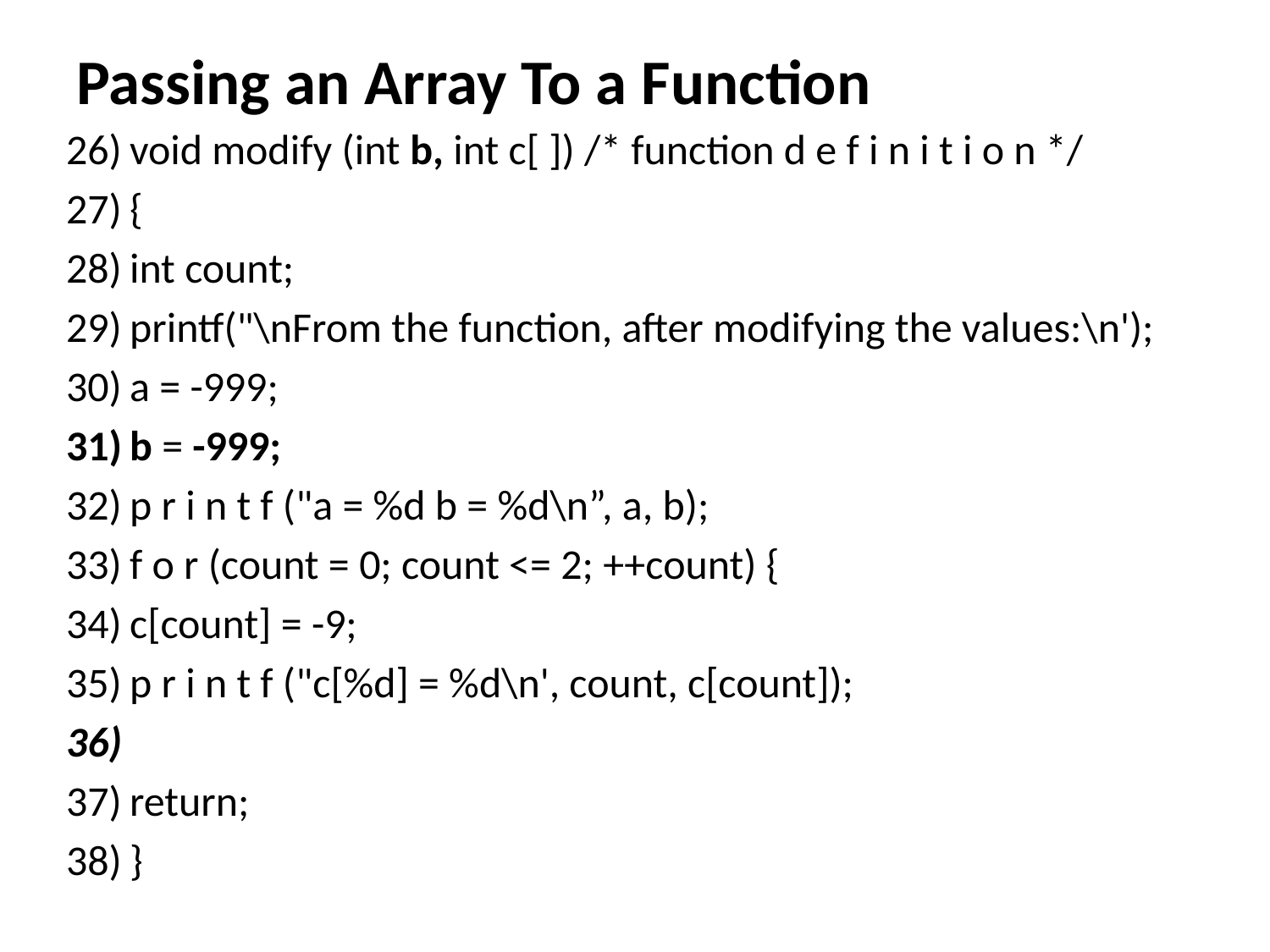

# Passing an Array To a Function
void modify (int b, int c[ ]) /* function d e f i n i t i o n */
{
int count;
printf("\nFrom the function, after modifying the values:\n');
a = -999;
b = -999;
p r i n t f ("a = %d b = %d\n”, a, b);
f o r (count = 0; count <= 2; ++count) {
c[count] = -9;
p r i n t f ("c[%d] = %d\n', count, c[count]);

return;
}